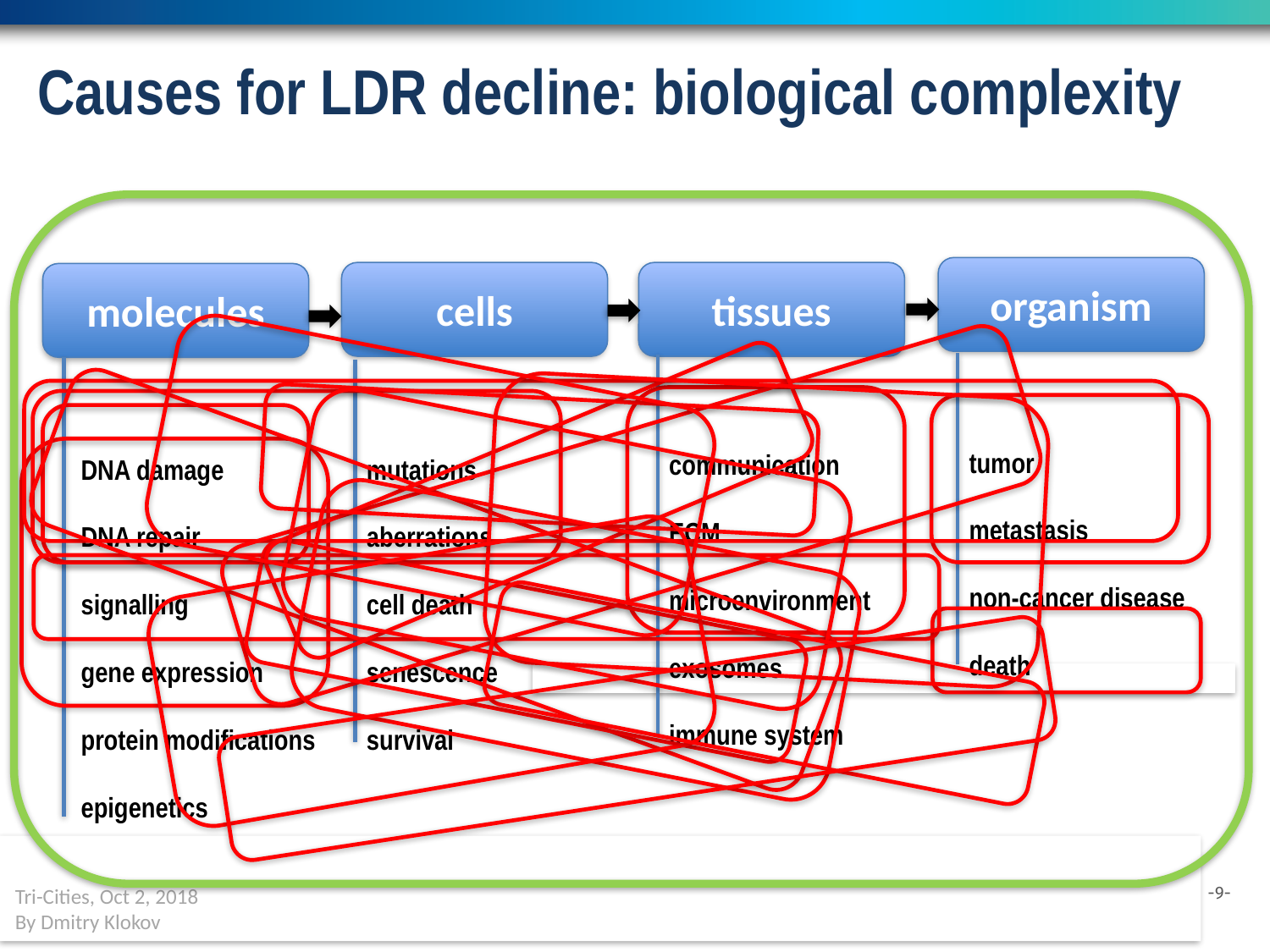

Causes for LDR decline: biological complexity

organism
cells
tissues
molecules

tumor
metastasis
non-cancer disease
death

communication
ECM
microenvironment
exosomes
immune system
mutations
aberrations
cell death
senescence
survival
DNA damage
DNA repair
signalling
gene expression
protein modifications
epigenetics

Tri-Cities, Oct 2, 2018
By Dmitry Klokov